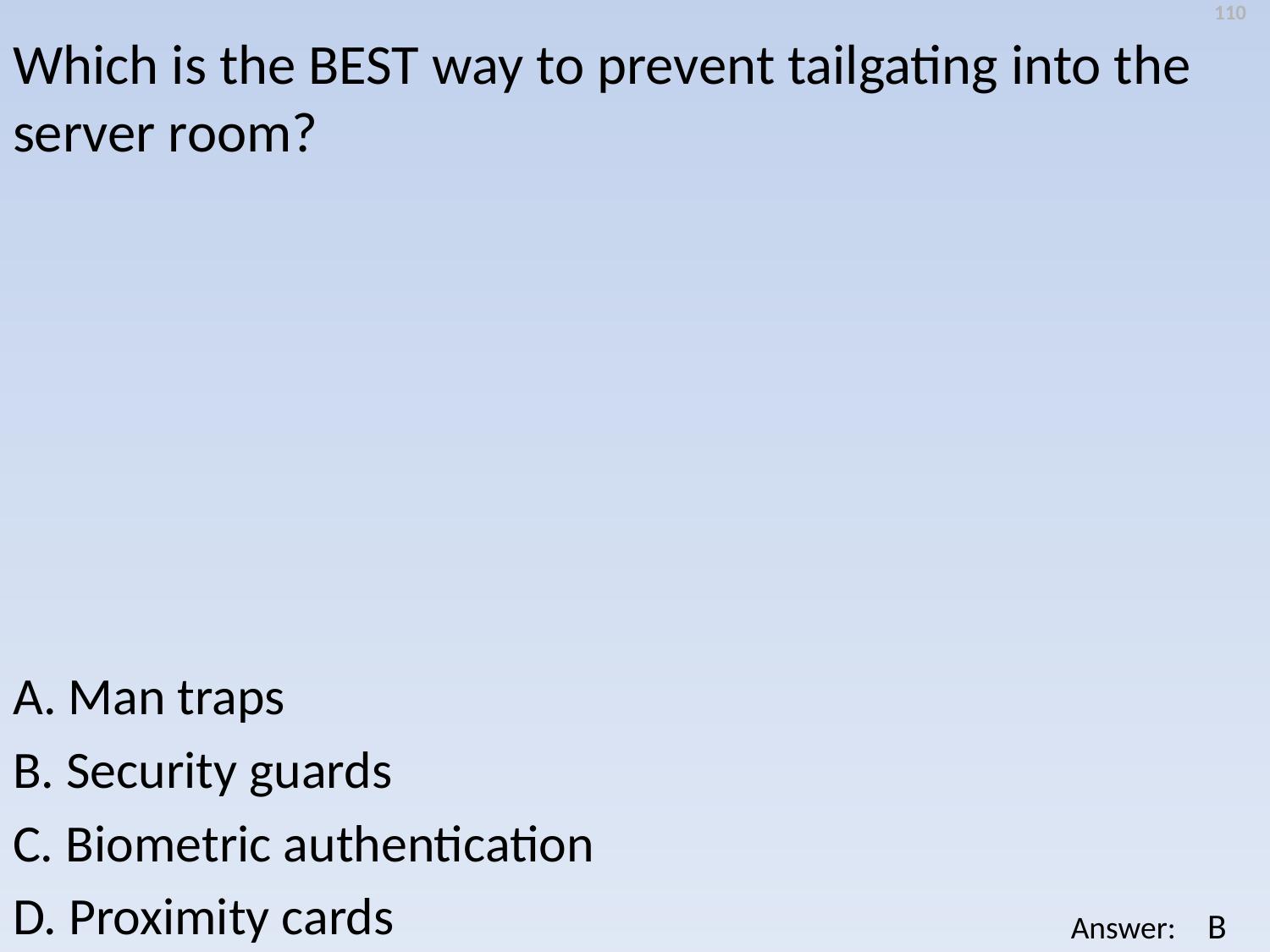

110
Which is the BEST way to prevent tailgating into the server room?
A. Man traps
B. Security guards
C. Biometric authentication
D. Proximity cards
B